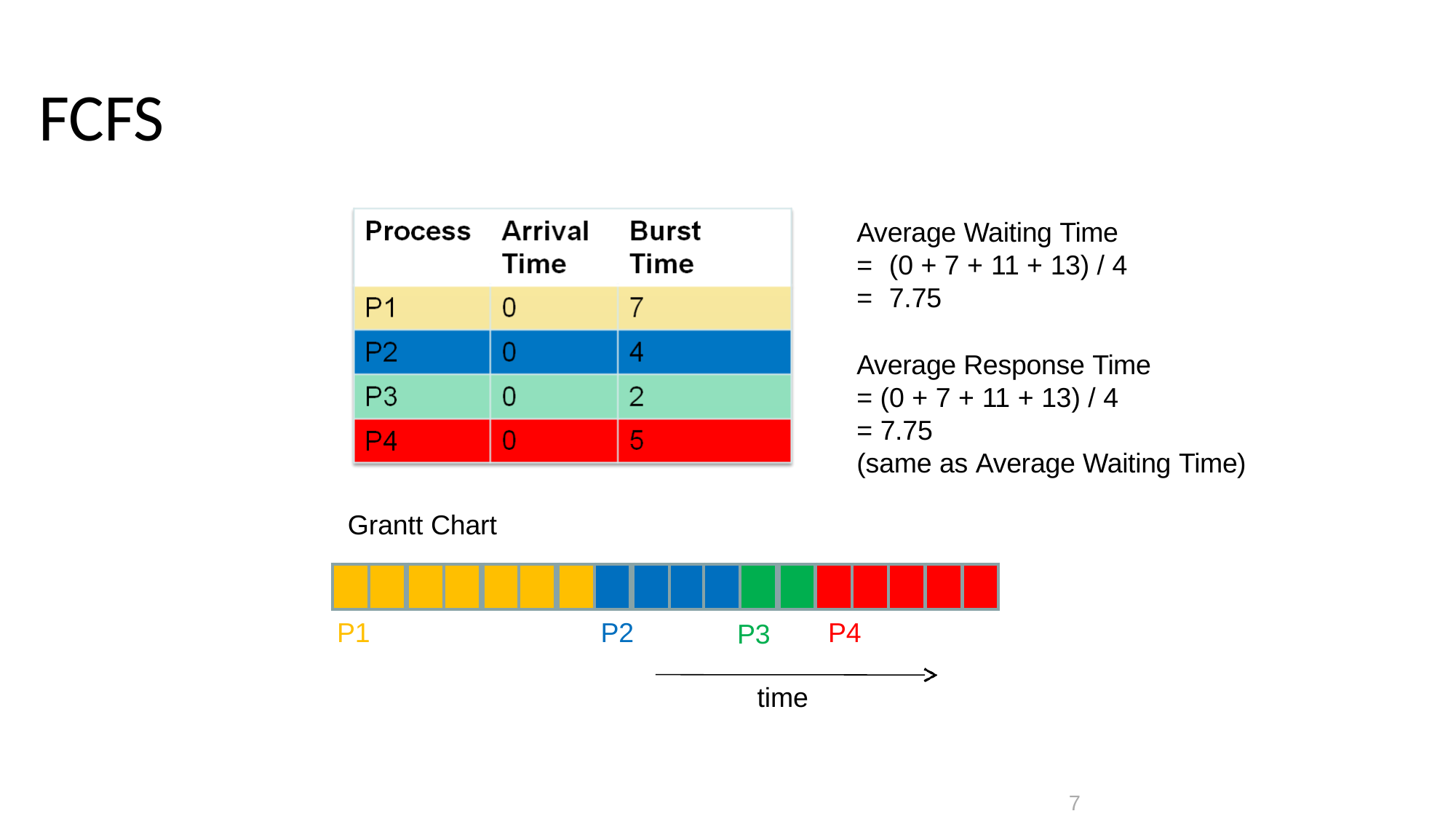

# FCFS

Average Waiting Time
=	(0 + 7 + 11 + 13) / 4
=	7.75

Average Response Time
= (0 + 7 + 11 + 13) / 4
= 7.75
(same as Average Waiting Time)
Grantt Chart
|  |  |  |  |  |  |  |  |  |  |  |  |  |  |  |  |  |  |
| --- | --- | --- | --- | --- | --- | --- | --- | --- | --- | --- | --- | --- | --- | --- | --- | --- | --- |
P1
P2
P4
P3

time
7